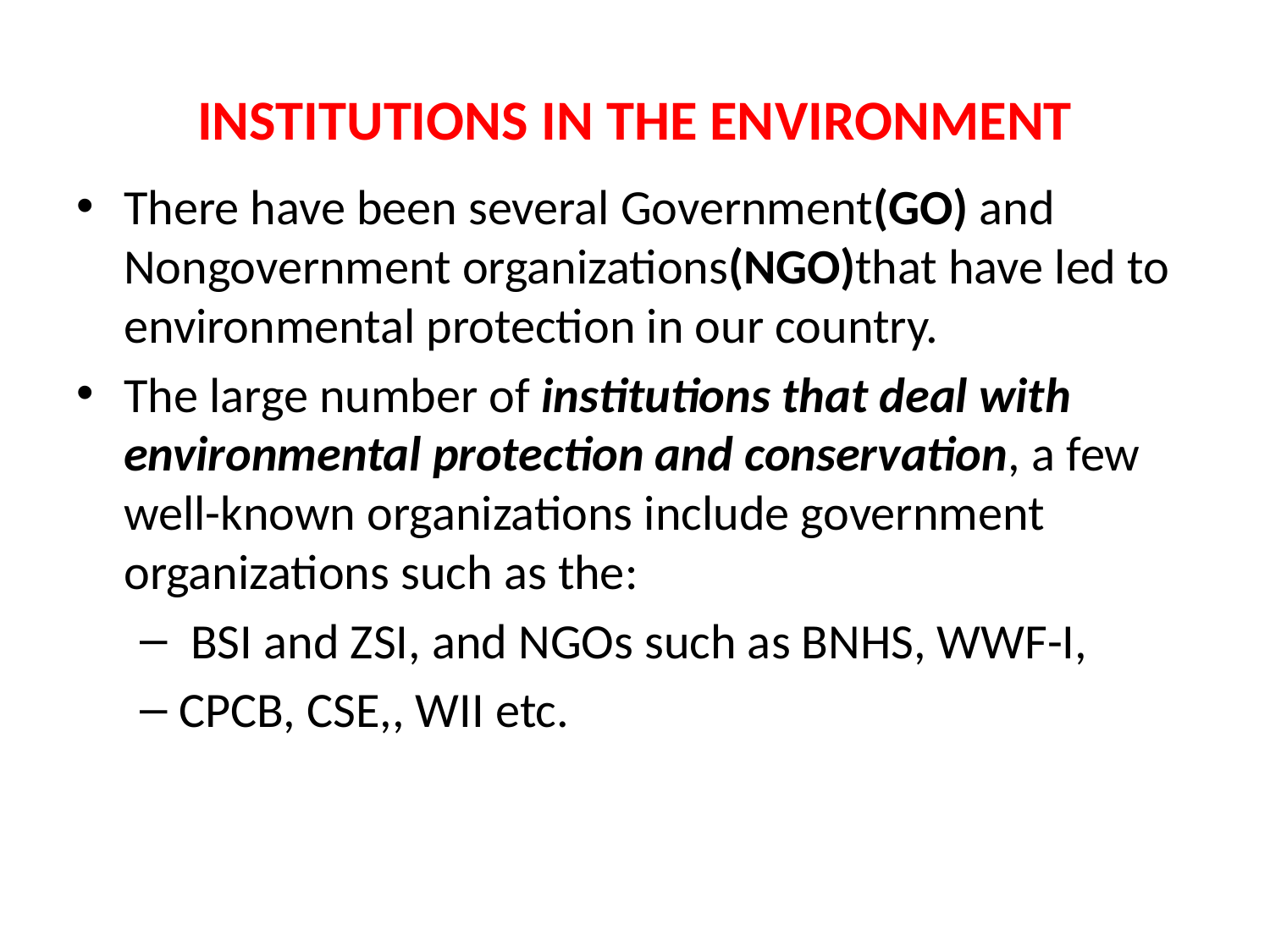

# INSTITUTIONS IN THE ENVIRONMENT
There have been several Government(GO) and Nongovernment organizations(NGO)that have led to environmental protection in our country.
The large number of institutions that deal with environmental protection and conservation, a few well-known organizations include government organizations such as the:
 BSI and ZSI, and NGOs such as BNHS, WWF-I,
CPCB, CSE,, WII etc.